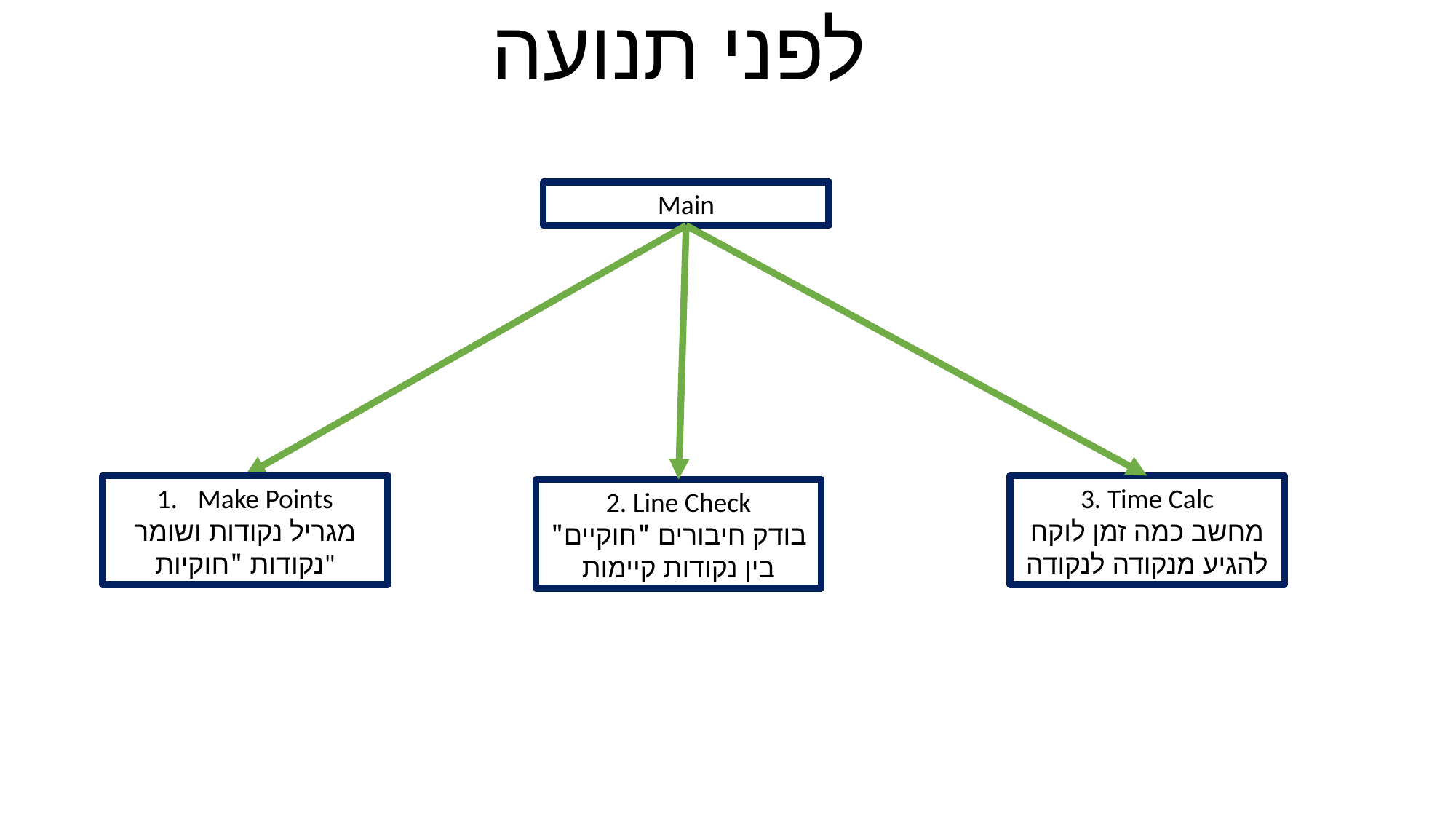

לפני תנועה
Main
Make Points
מגריל נקודות ושומר נקודות "חוקיות"
3. Time Calc
מחשב כמה זמן לוקח להגיע מנקודה לנקודה
2. Line Check
בודק חיבורים "חוקיים" בין נקודות קיימות